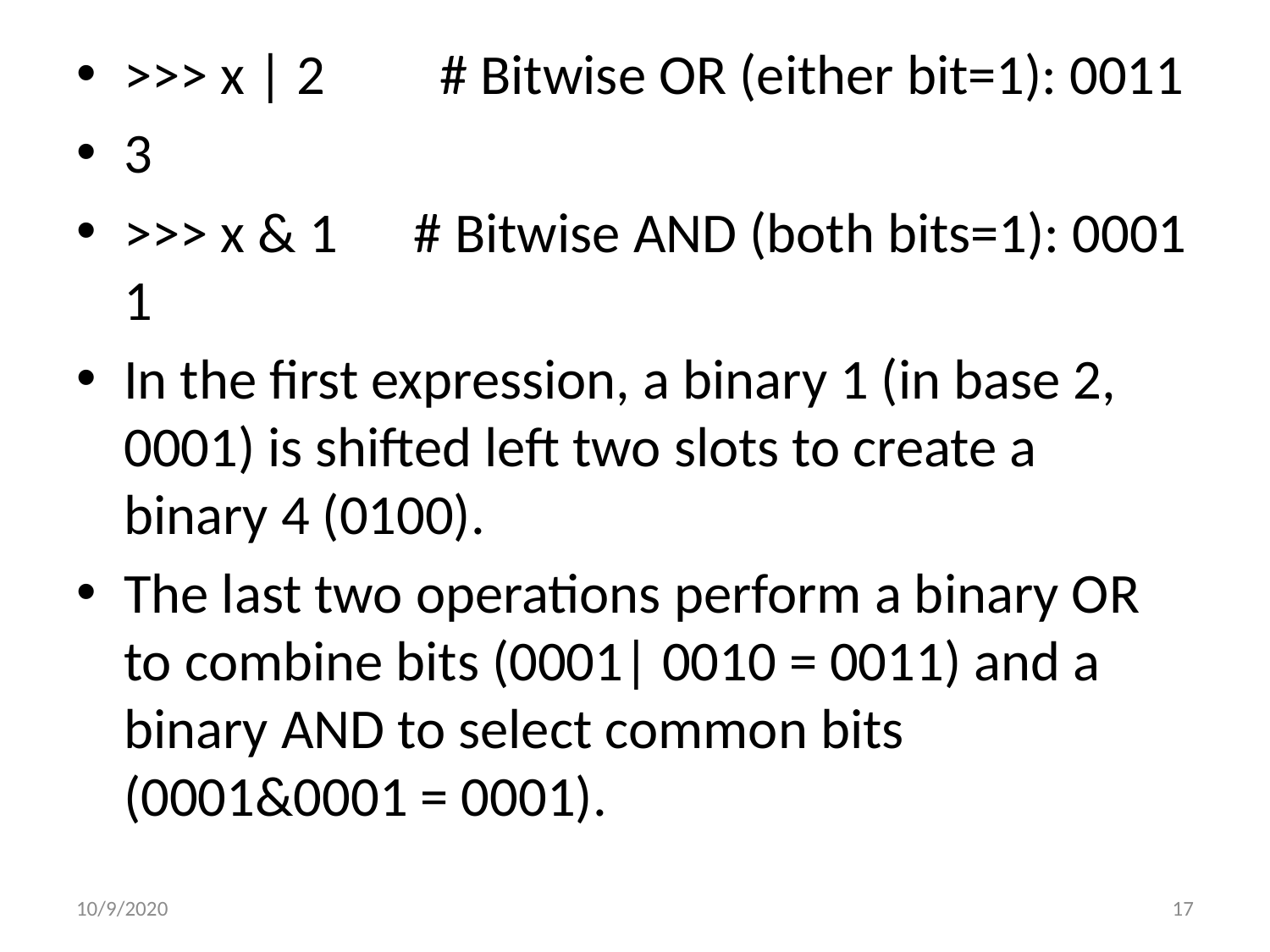

>>> x | 2         # Bitwise OR (either bit=1): 0011
3
>>> x & 1      # Bitwise AND (both bits=1): 0001 1
In the first expression, a binary 1 (in base 2, 0001) is shifted left two slots to create a binary 4 (0100).
The last two operations perform a binary OR to combine bits (0001| 0010 = 0011) and a binary AND to select common bits (0001&0001 = 0001).
10/9/2020
17